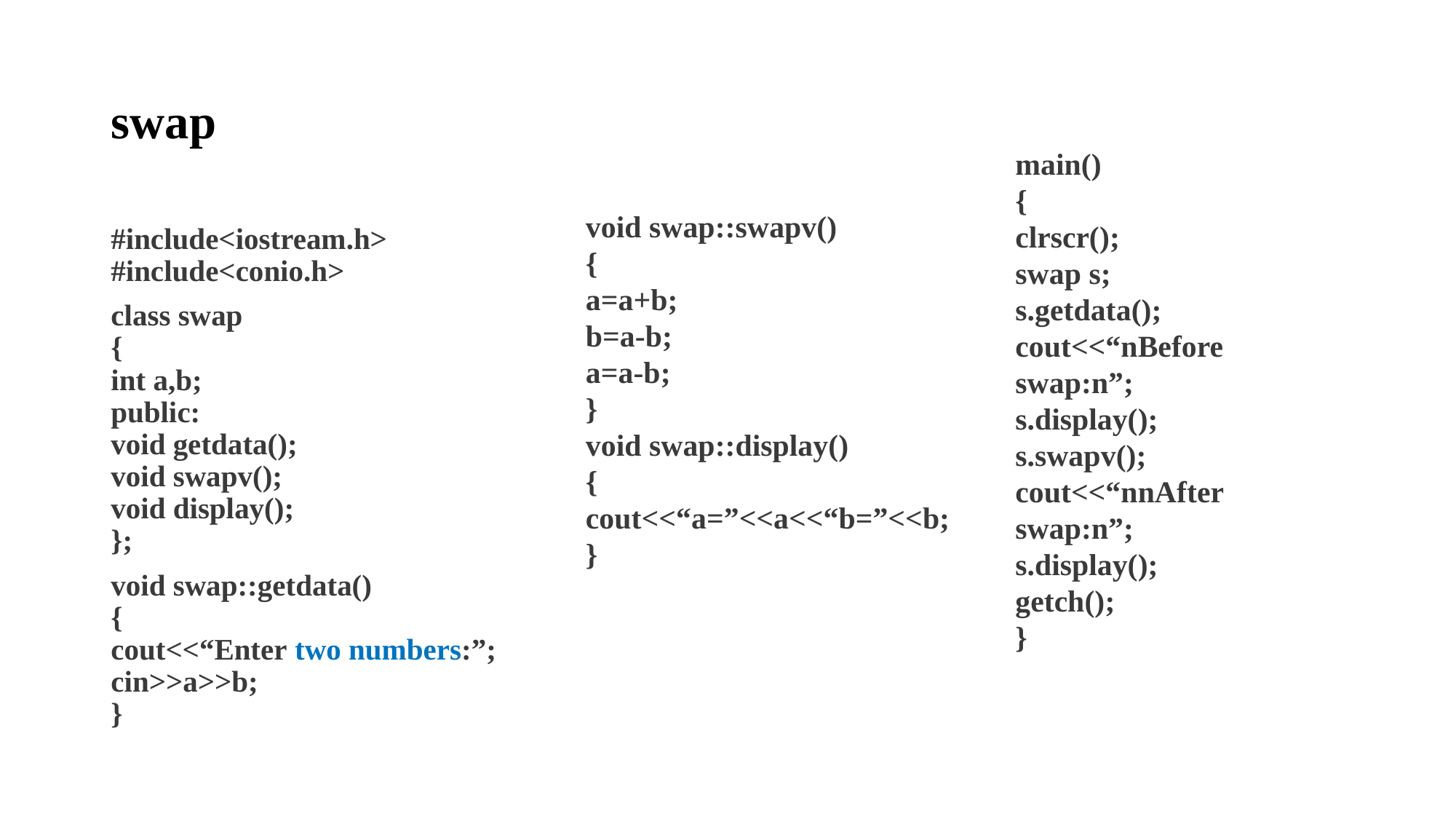

# swap
main()
{
clrscr();
swap s;
s.getdata();
cout<<“nBefore swap:n”;
s.display();
s.swapv();
cout<<“nnAfter swap:n”;
s.display();
getch();
}
void swap::swapv()
{
a=a+b;
b=a-b;
a=a-b;
}
void swap::display()
{
cout<<“a=”<<a<<“b=”<<b;
}

#include<iostream.h>
#include<conio.h>
class swap
{
int a,b;
public:
void getdata();
void swapv();
void display();
};
void swap::getdata()
{
cout<<“Enter two numbers:”;
cin>>a>>b;
}